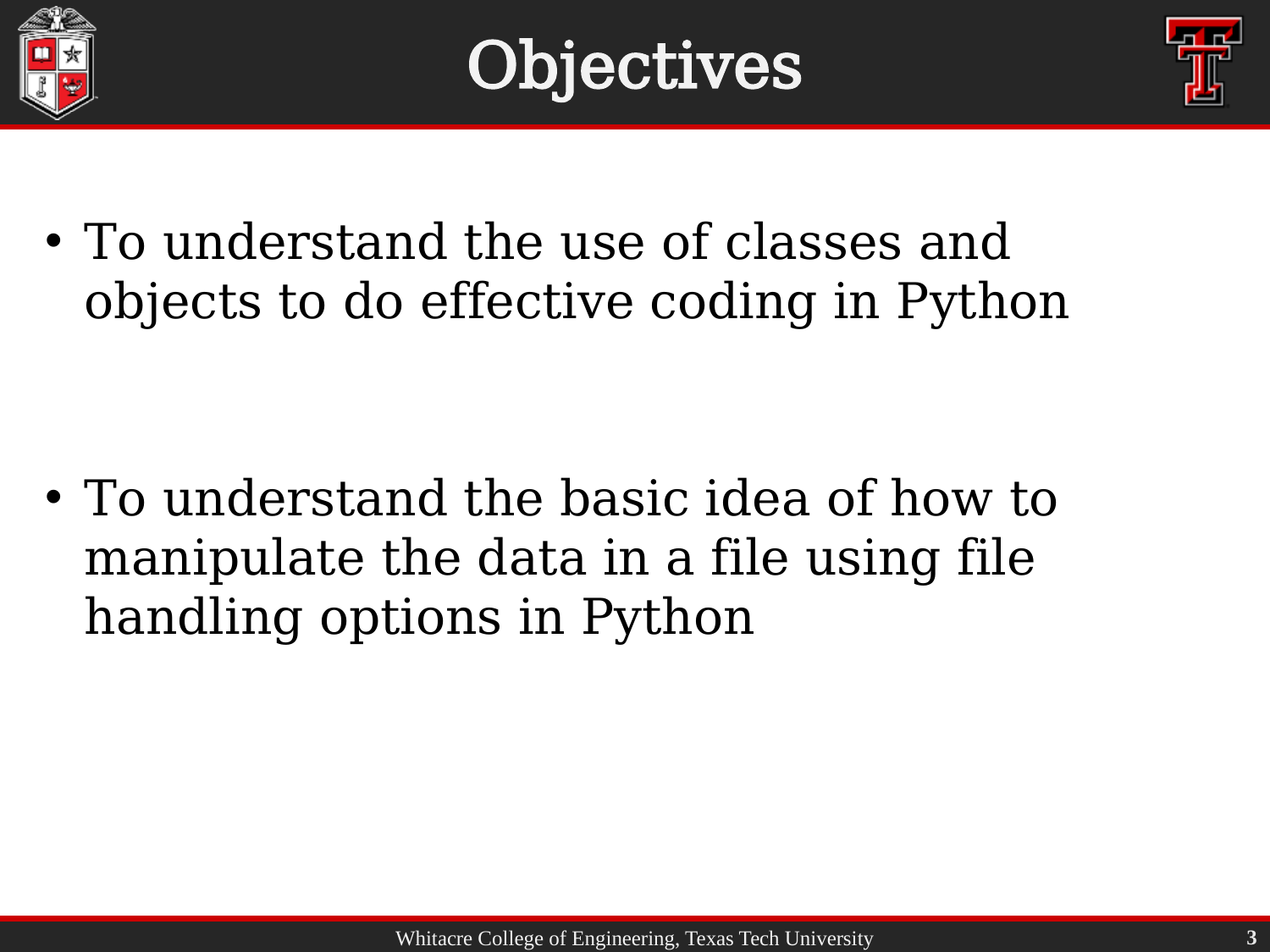

# Objectives
To understand the use of classes and objects to do effective coding in Python
To understand the basic idea of how to manipulate the data in a file using file handling options in Python
3